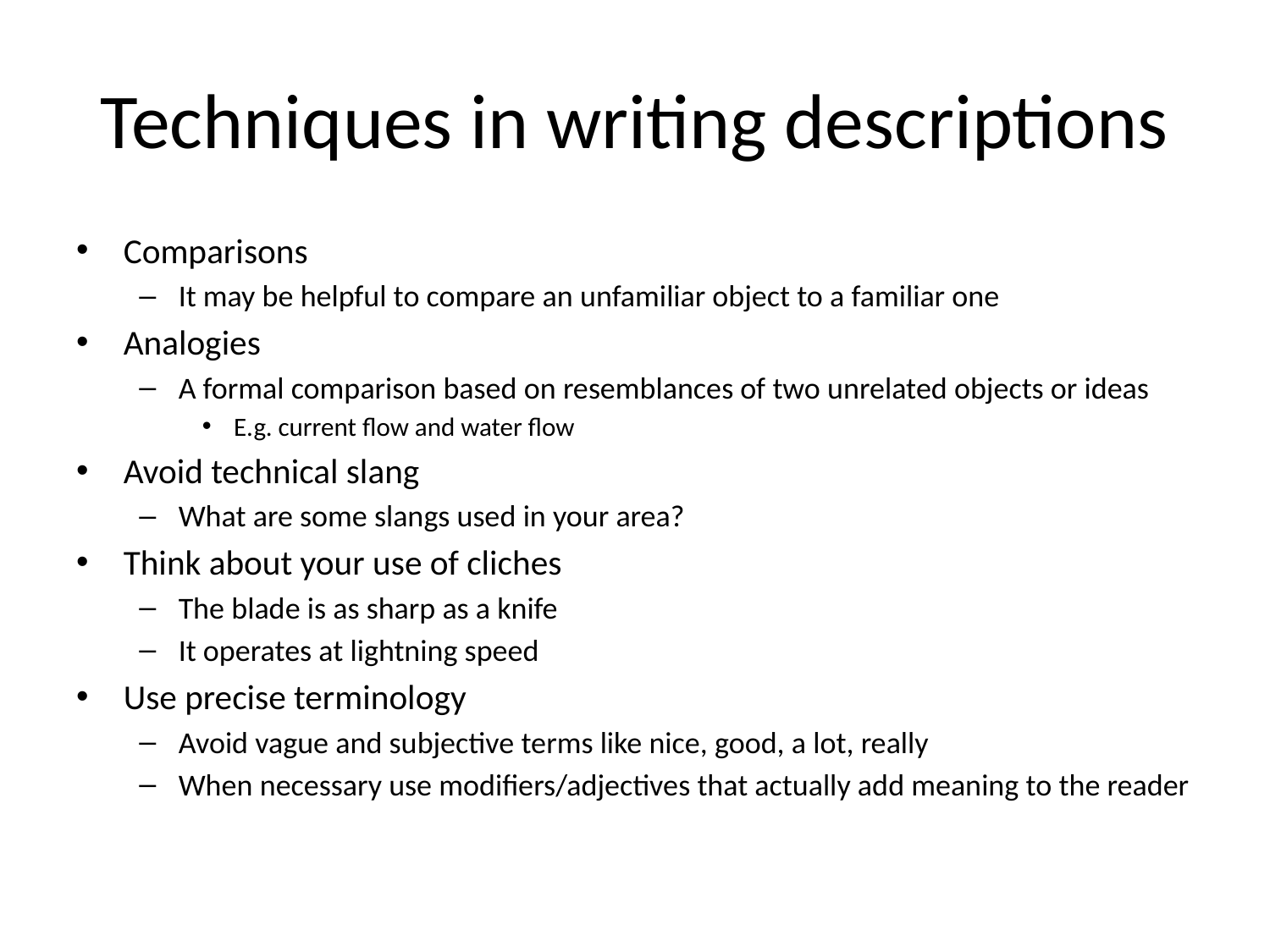

# Techniques in writing descriptions
Comparisons
It may be helpful to compare an unfamiliar object to a familiar one
Analogies
A formal comparison based on resemblances of two unrelated objects or ideas
E.g. current flow and water flow
Avoid technical slang
What are some slangs used in your area?
Think about your use of cliches
The blade is as sharp as a knife
It operates at lightning speed
Use precise terminology
Avoid vague and subjective terms like nice, good, a lot, really
When necessary use modifiers/adjectives that actually add meaning to the reader